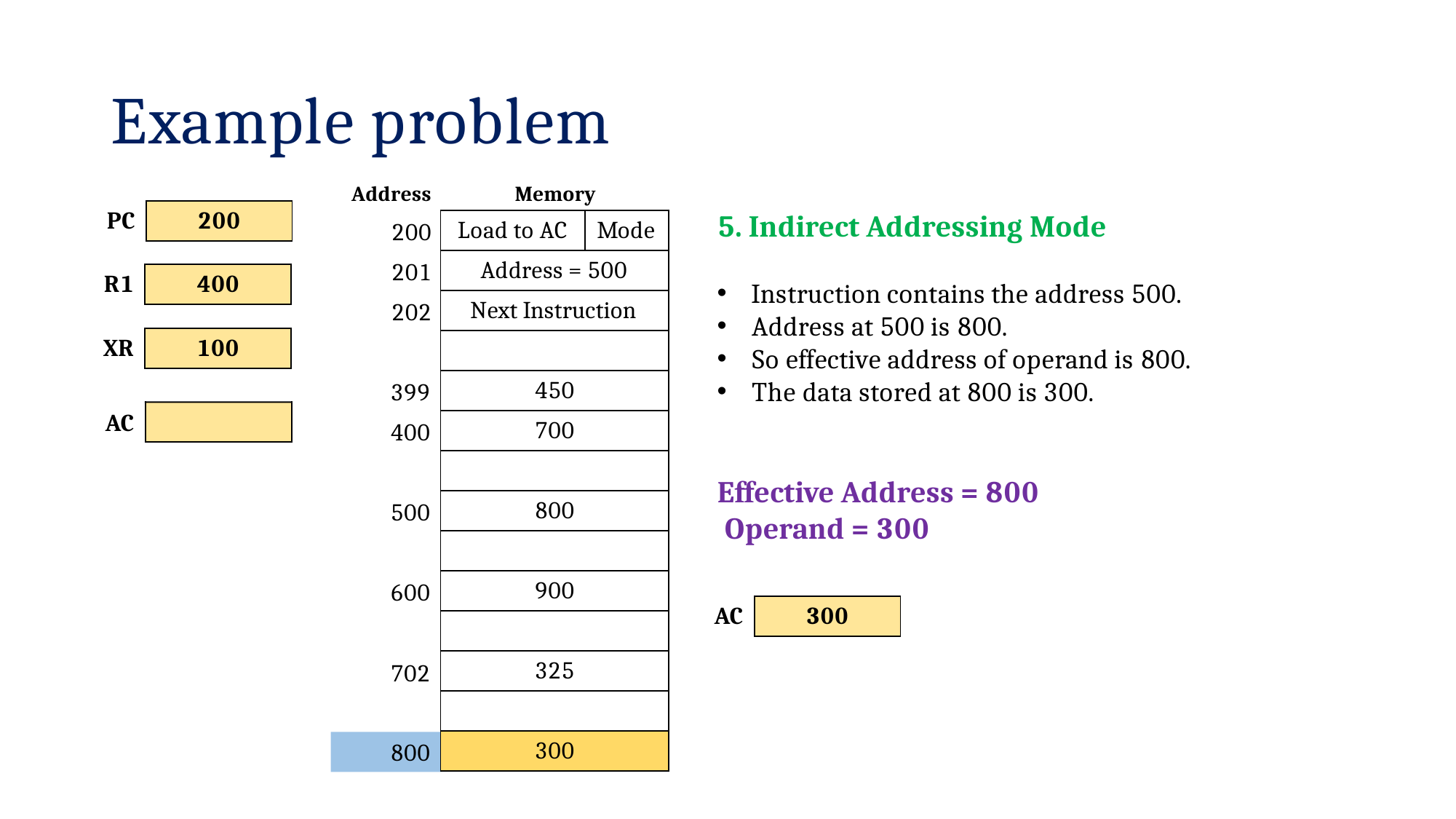

# Example problem
Address
200
201
202
Memory
| PC | 200 |
| --- | --- |
5. Indirect Addressing Mode
| Load to AC | Mode |
| --- | --- |
| Address = 500 |  |
| Next Instruction |  |
|  |  |
| 450 |  |
| 700 |  |
|  |  |
| 800 |  |
|  |  |
| 900 |  |
|  |  |
| 325 |  |
|  |  |
| 300 |  |
| R1 | 400 |
| --- | --- |
Instruction contains the address 500.
Address at 500 is 800.
So effective address of operand is 800.
The data stored at 800 is 300.
| XR | 100 |
| --- | --- |
399
400

AC
Effective Address = 800  Operand = 300
500
600

702
| AC | 300 |
| --- | --- |

800